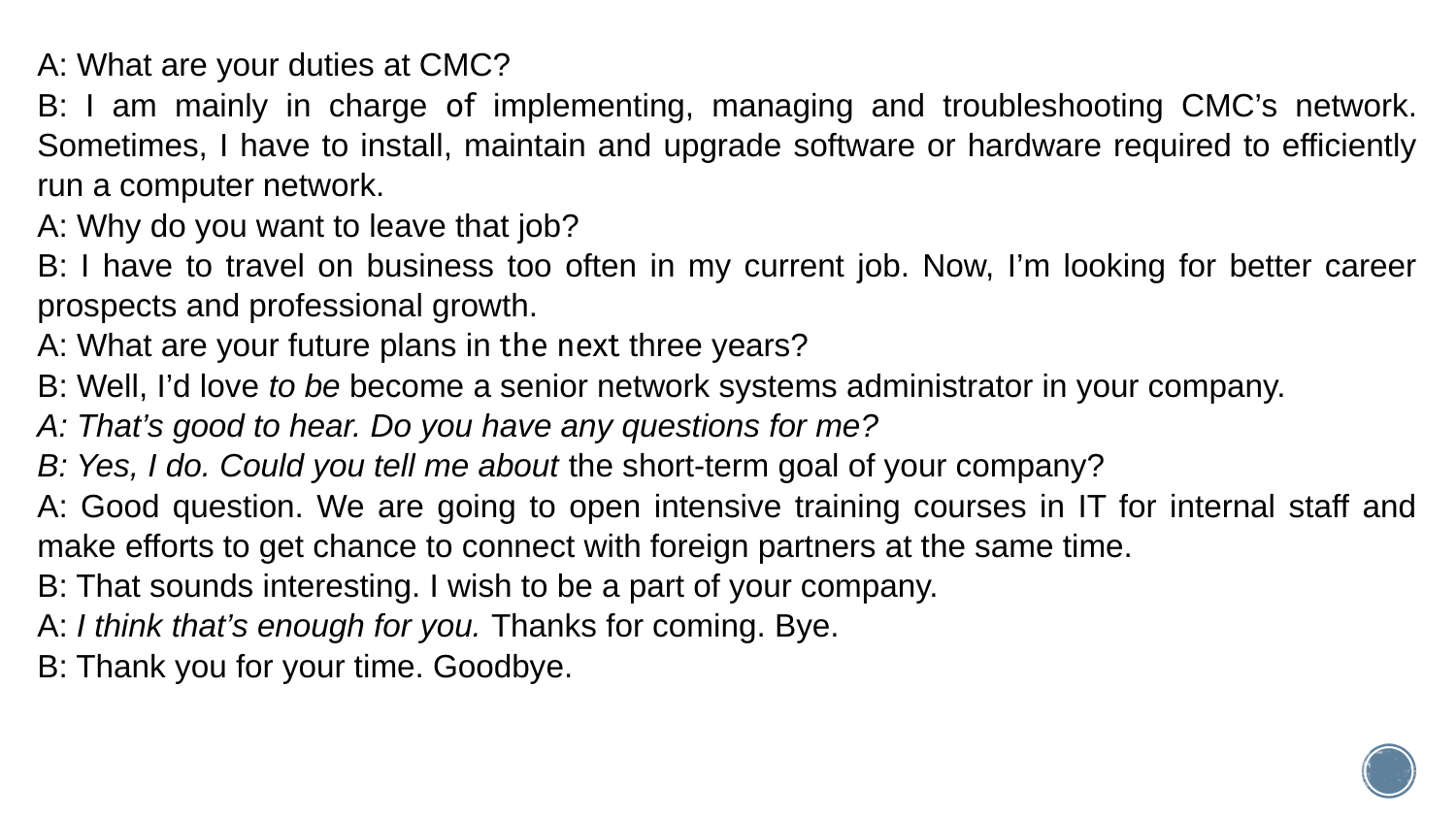

A: What are your duties at CMC?
B: I am mainly in charge of implementing, managing and troubleshooting CMC’s network. Sometimes, I have to install, maintain and upgrade software or hardware required to efficiently run a computer network.
A: Why do you want to leave that job?
B: I have to travel on business too often in my current job. Now, I’m looking for better career prospects and professional growth.
A: What are your future plans in the next three years?
B: Well, I’d love to be become a senior network systems administrator in your company.
A: That’s good to hear. Do you have any questions for me?
B: Yes, I do. Could you tell me about the short-term goal of your company?
A: Good question. We are going to open intensive training courses in IT for internal staff and make efforts to get chance to connect with foreign partners at the same time.
B: That sounds interesting. I wish to be a part of your company.
A: I think that’s enough for you. Thanks for coming. Bye.
B: Thank you for your time. Goodbye.